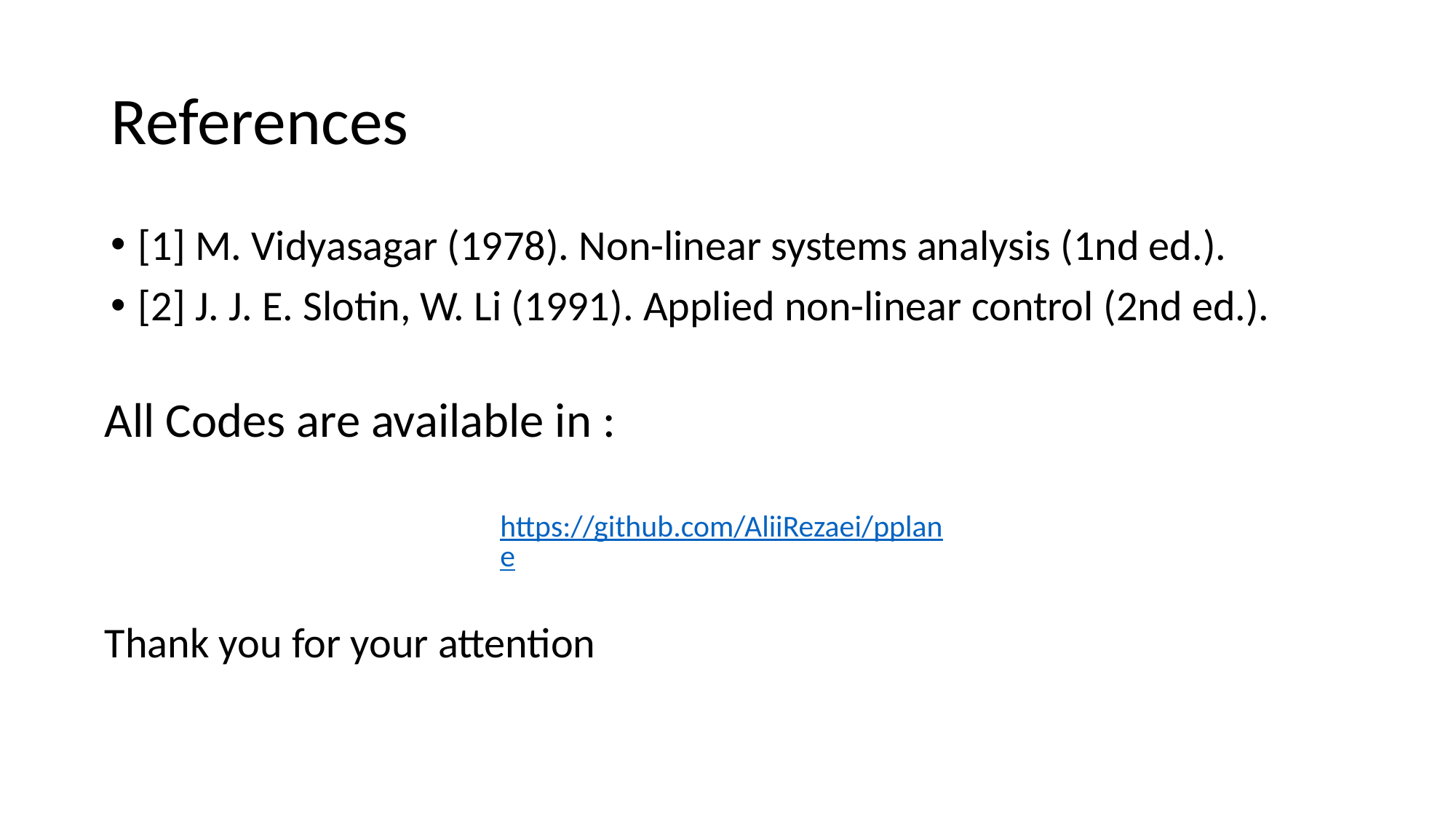

# References
[1] M. Vidyasagar (1978). Non-linear systems analysis (1nd ed.).
[2] J. J. E. Slotin, W. Li (1991). Applied non-linear control (2nd ed.).
All Codes are available in :
https://github.com/AliiRezaei/pplane

Thank you for your attention